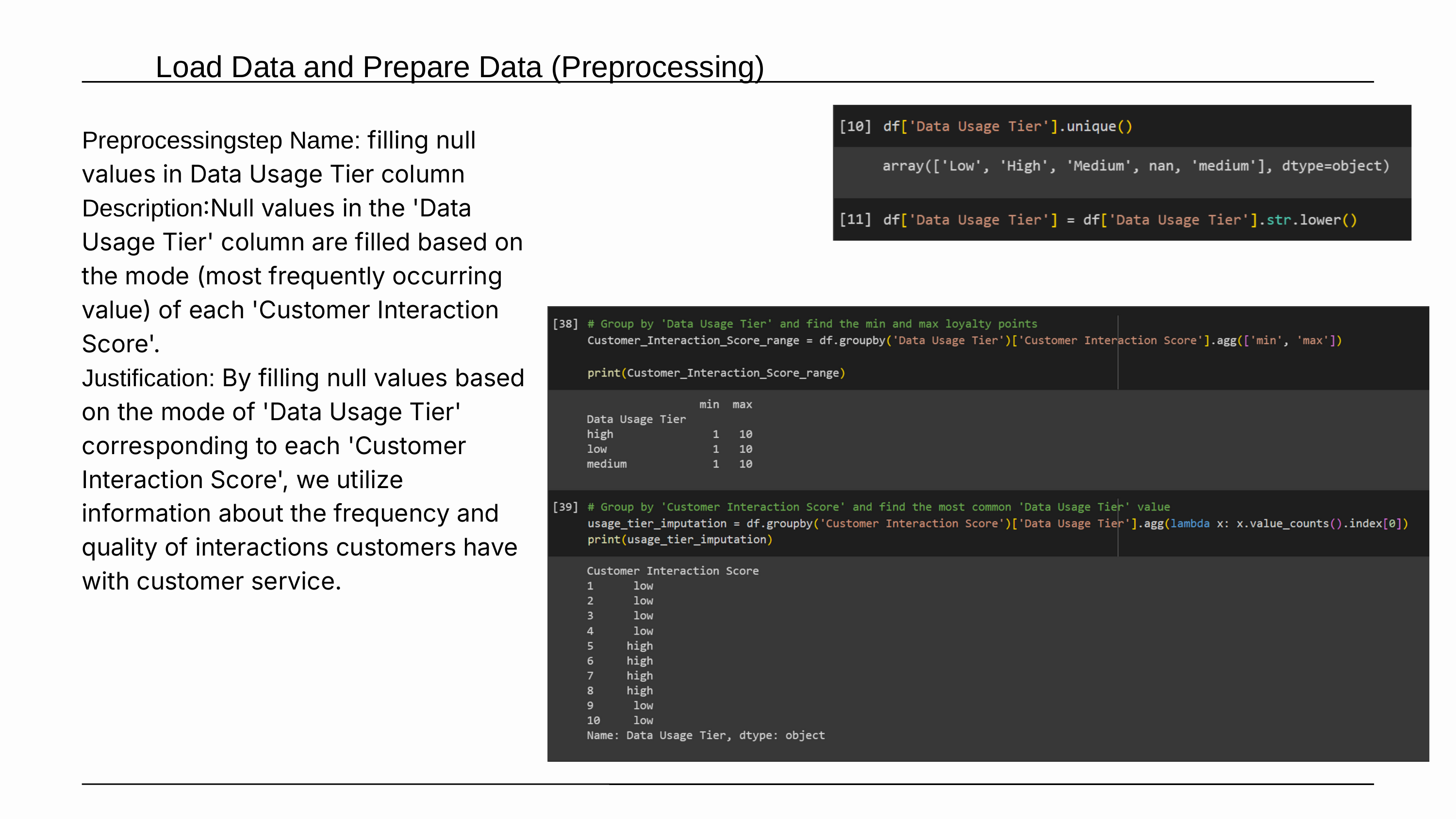

Load Data and Prepare Data (Preprocessing)

Preprocessingstep Name: filling null values in Data Usage Tier column
Description:Null values in the 'Data Usage Tier' column are filled based on the mode (most frequently occurring value) of each 'Customer Interaction Score'.
Justification: By filling null values based on the mode of 'Data Usage Tier' corresponding to each 'Customer Interaction Score', we utilize information about the frequency and quality of interactions customers have with customer service.